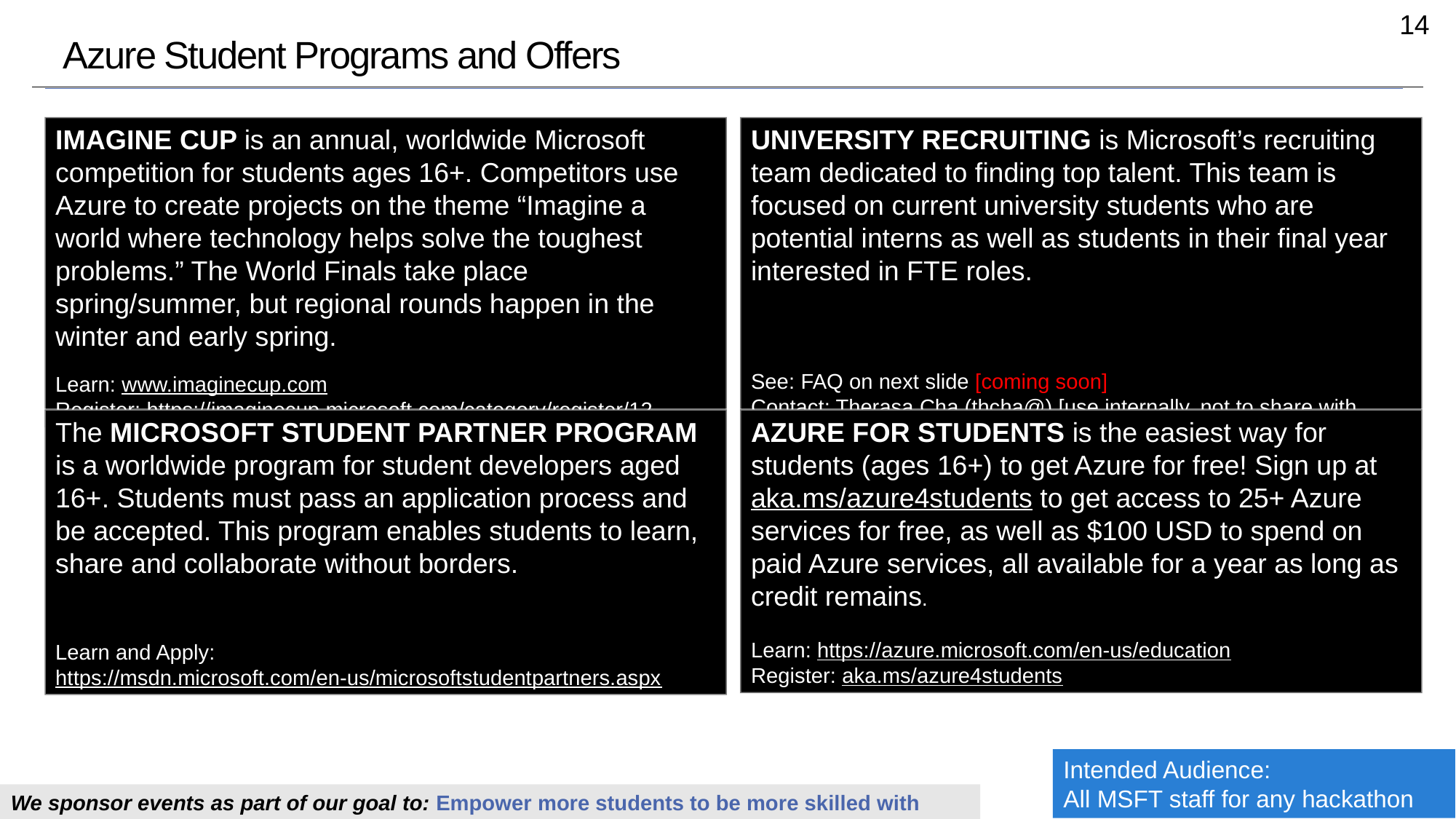

14
# Azure Student Programs and Offers
IMAGINE CUP is an annual, worldwide Microsoft competition for students ages 16+. Competitors use Azure to create projects on the theme “Imagine a world where technology helps solve the toughest problems.” The World Finals take place spring/summer, but regional rounds happen in the winter and early spring.

Learn: www.imaginecup.com
Register: https://imaginecup.microsoft.com/category/register/12
UNIVERSITY RECRUITING is Microsoft’s recruiting team dedicated to finding top talent. This team is focused on current university students who are potential interns as well as students in their final year interested in FTE roles.

See: FAQ on next slide [coming soon]
Contact: Therasa Cha (thcha@) [use internally, not to share with students]
The MICROSOFT STUDENT PARTNER PROGRAM is a worldwide program for student developers aged 16+. Students must pass an application process and be accepted. This program enables students to learn, share and collaborate without borders.

Learn and Apply:
https://msdn.microsoft.com/en-us/microsoftstudentpartners.aspx
AZURE FOR STUDENTS is the easiest way for students (ages 16+) to get Azure for free! Sign up at aka.ms/azure4students to get access to 25+ Azure services for free, as well as $100 USD to spend on paid Azure services, all available for a year as long as credit remains.

Learn: https://azure.microsoft.com/en-us/education
Register: aka.ms/azure4students
Intended Audience:
All MSFT staff for any hackathon